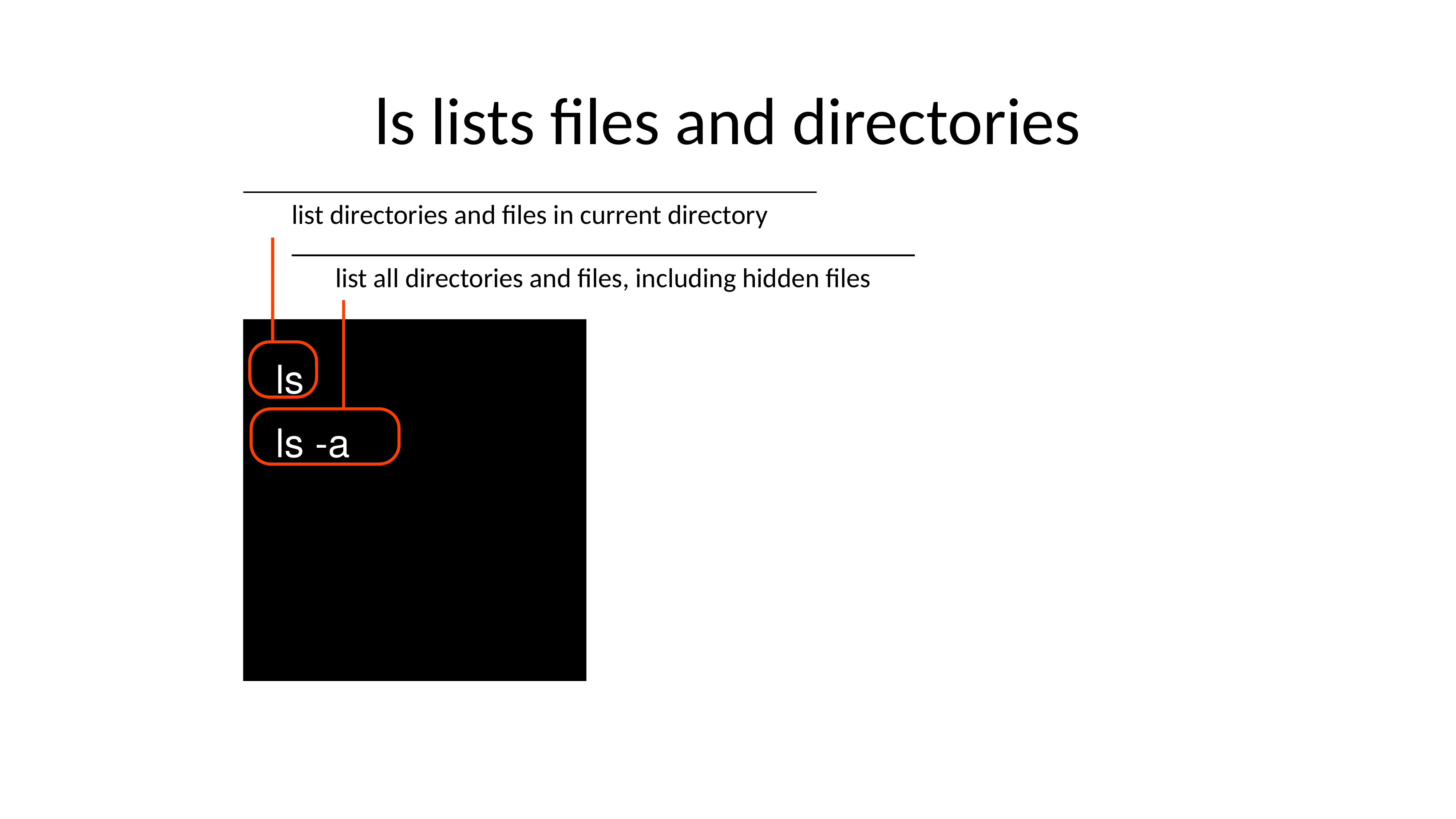

# ls lists files and directories
list directories and files in current directory
list all directories and files, including hidden files

ls
ls -a